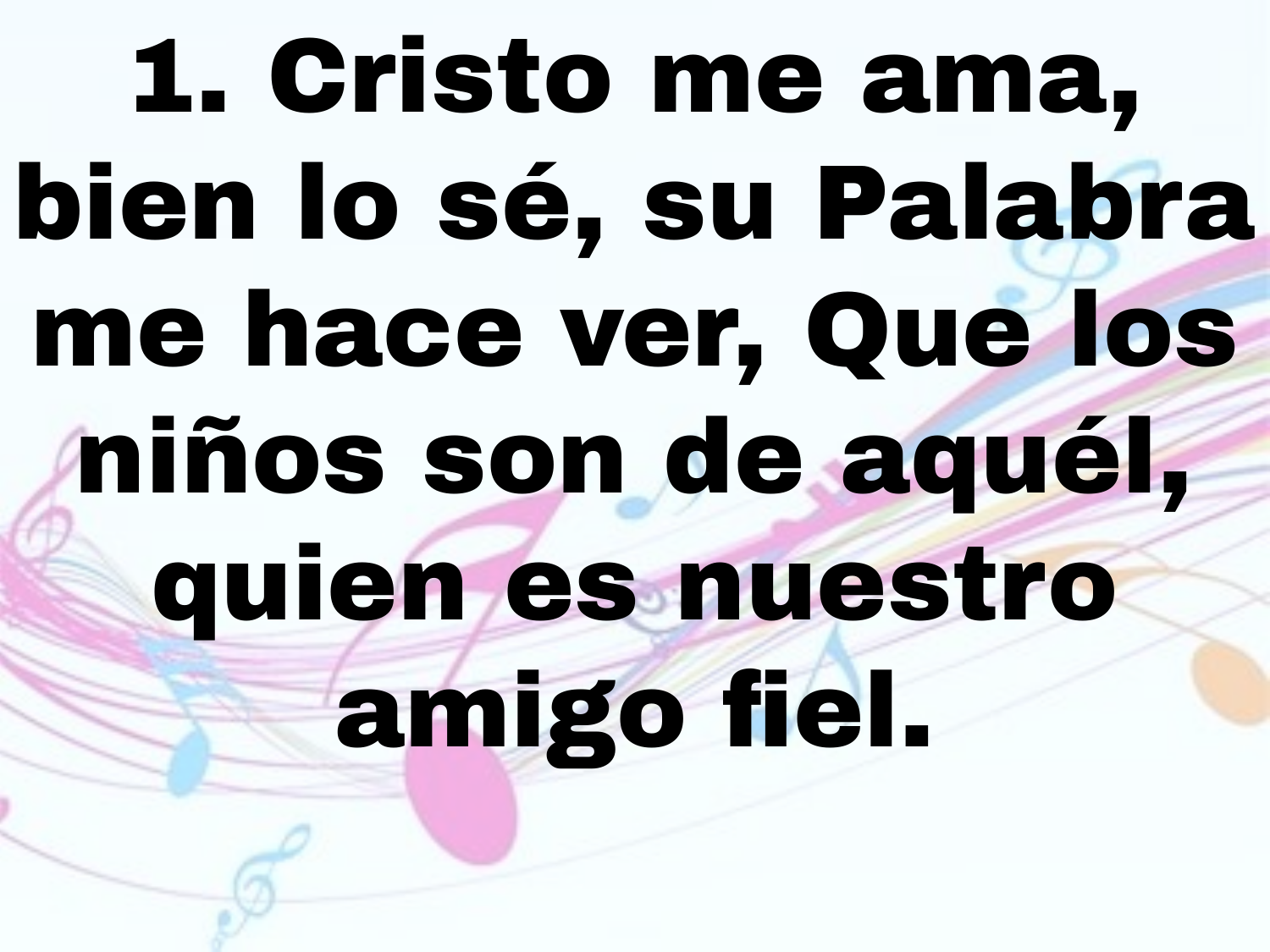

1. Cristo me ama, bien lo sé, su Palabra me hace ver, Que los niños son de aquél, quien es nuestro amigo fiel.